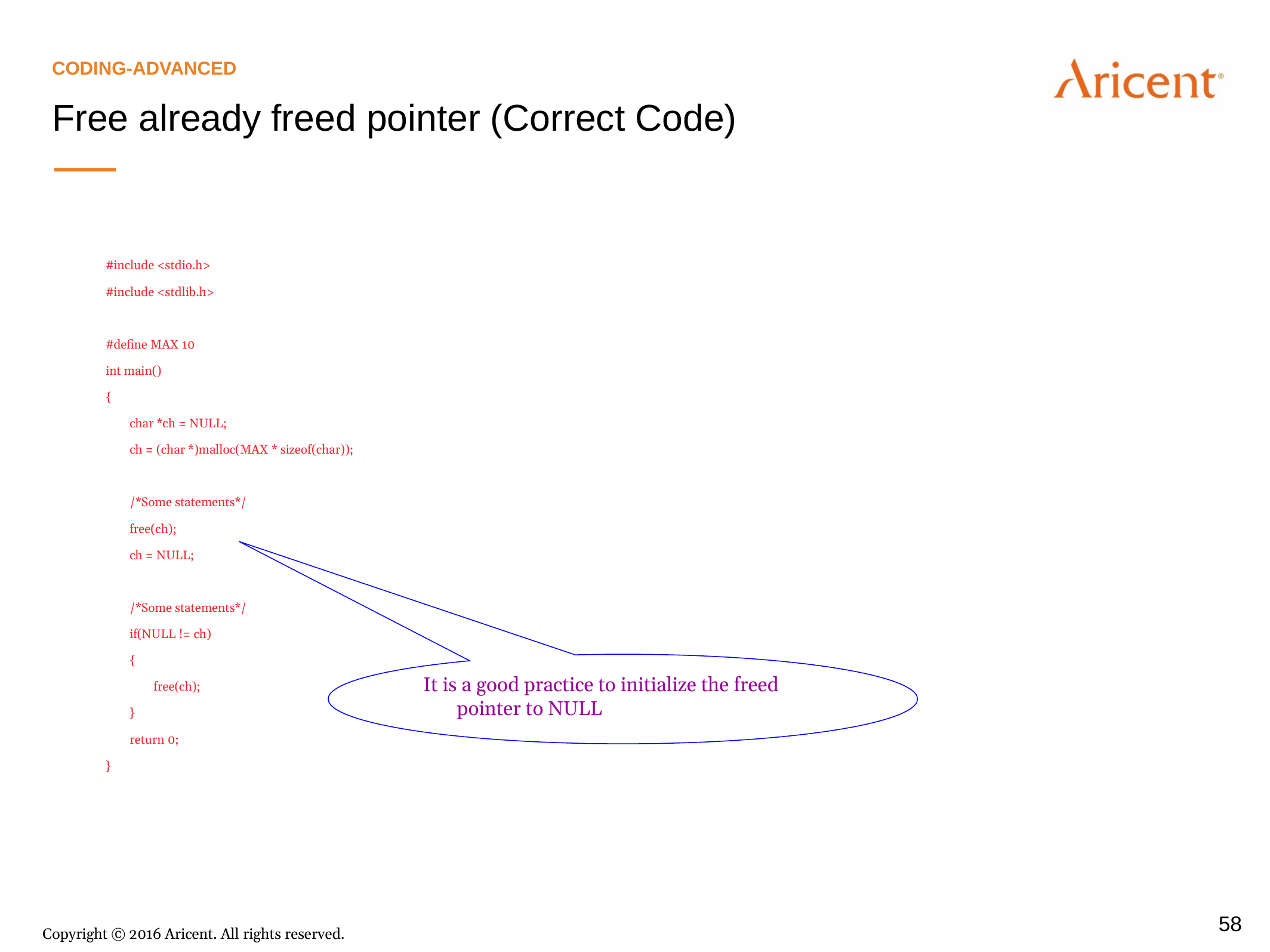

Coding-Advanced
Free already freed pointer (Correct Code)
#include <stdio.h>
#include <stdlib.h>

#define MAX 10
int main()
{
        char *ch = NULL;
        ch = (char *)malloc(MAX * sizeof(char));

        /*Some statements*/
        free(ch);
        ch = NULL;

        /*Some statements*/
        if(NULL != ch)
        {
                free(ch);
        }
        return 0;
}
It is a good practice to initialize the freed pointer to NULL